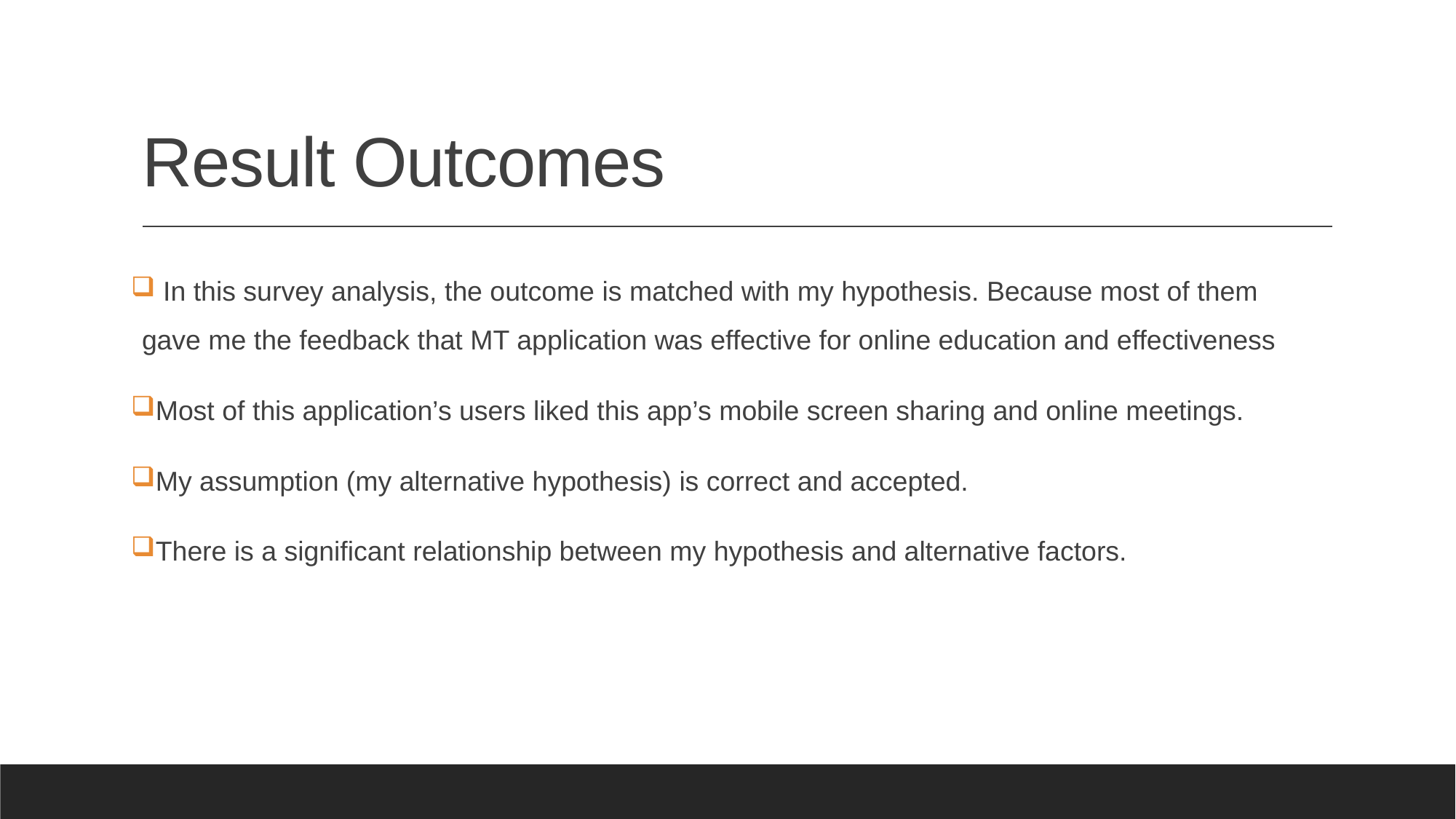

# Result Outcomes
 In this survey analysis, the outcome is matched with my hypothesis. Because most of them  gave me the feedback that MT application was effective for online education and effectiveness
Most of this application’s users liked this app’s mobile screen sharing and online meetings.
My assumption (my alternative hypothesis) is correct and accepted.
There is a significant relationship between my hypothesis and alternative factors.